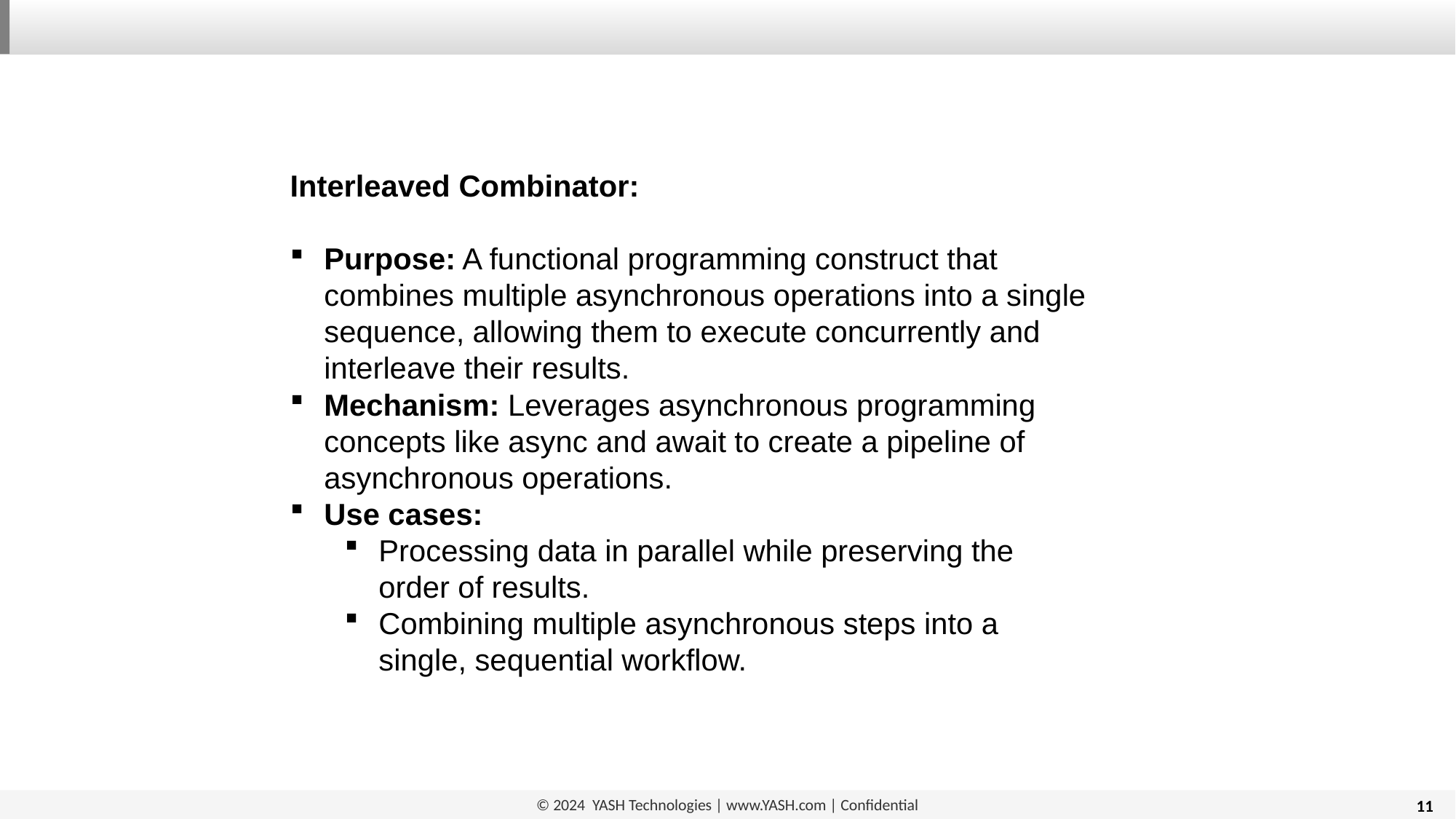

Interleaved Combinator:

Purpose: A functional programming construct that combines multiple asynchronous operations into a single sequence, allowing them to execute concurrently and interleave their results.
Mechanism: Leverages asynchronous programming concepts like async and await to create a pipeline of asynchronous operations.
Use cases:
Processing data in parallel while preserving the order of results.
Combining multiple asynchronous steps into a single, sequential workflow.